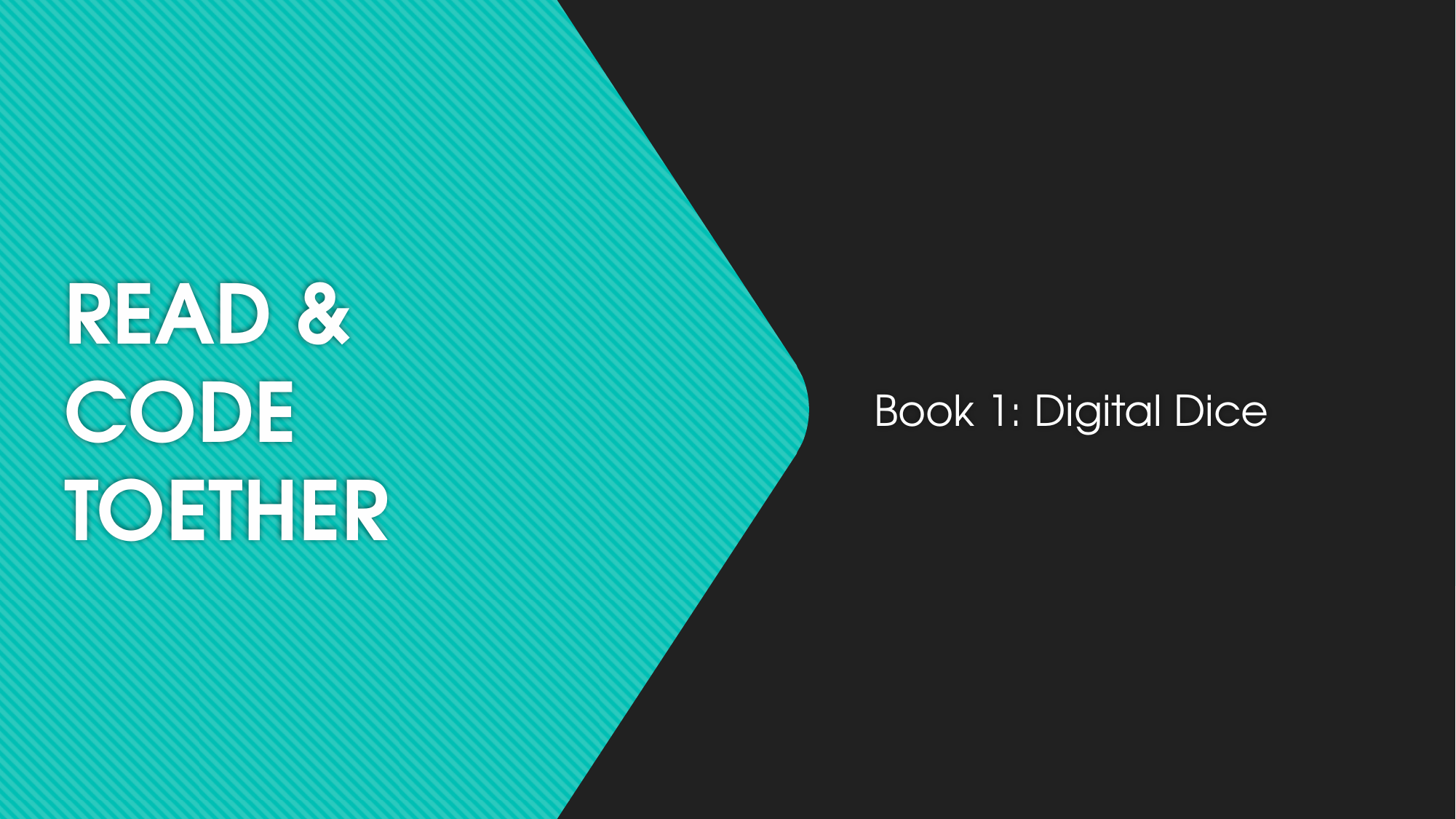

# READ & CODE TOETHER
Book 1: Digital Dice